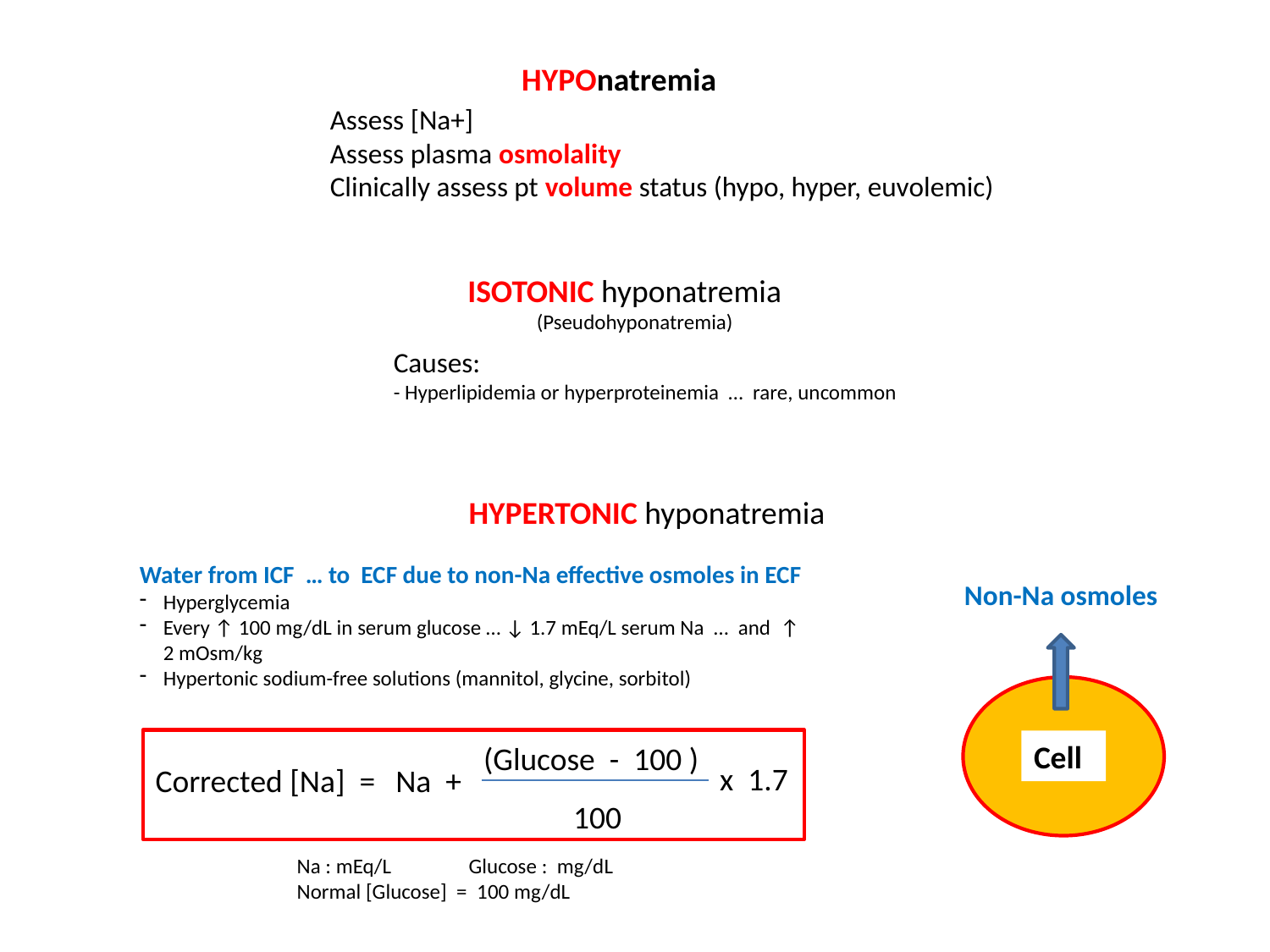

HYPOnatremia
Assess [Na+]
Assess plasma osmolality
Clinically assess pt volume status (hypo, hyper, euvolemic)
ISOTONIC hyponatremia
(Pseudohyponatremia)
Causes:
- Hyperlipidemia or hyperproteinemia  …  rare, uncommon
HYPERTONIC hyponatremia
Water from ICF  … to  ECF due to non-Na effective osmoles in ECF
Hyperglycemia
Every ↑ 100 mg/dL in serum glucose … ↓ 1.7 mEq/L serum Na  …  and  ↑ 2 mOsm/kg
Hypertonic sodium-free solutions (mannitol, glycine, sorbitol)
Non-Na osmoles

Cell
(Glucose  -  100 )
x  1.7
Corrected [Na]  =
Na  +
100
Na : mEq/L                Glucose :  mg/dL
Normal [Glucose]  =  100 mg/dL